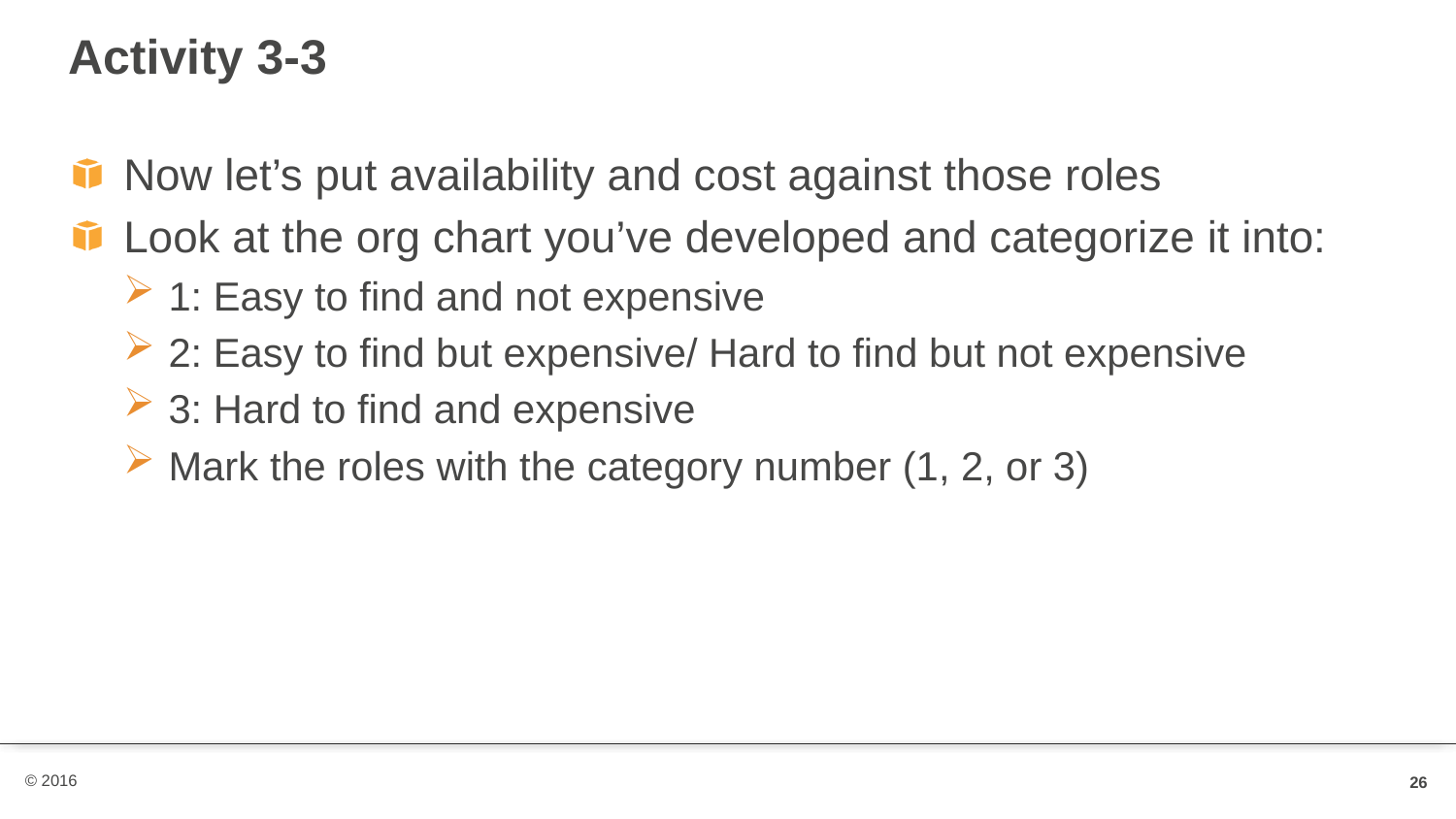

# Activity 3-3
Now let’s put availability and cost against those roles
Look at the org chart you’ve developed and categorize it into:
1: Easy to find and not expensive
2: Easy to find but expensive/ Hard to find but not expensive
3: Hard to find and expensive
Mark the roles with the category number (1, 2, or 3)